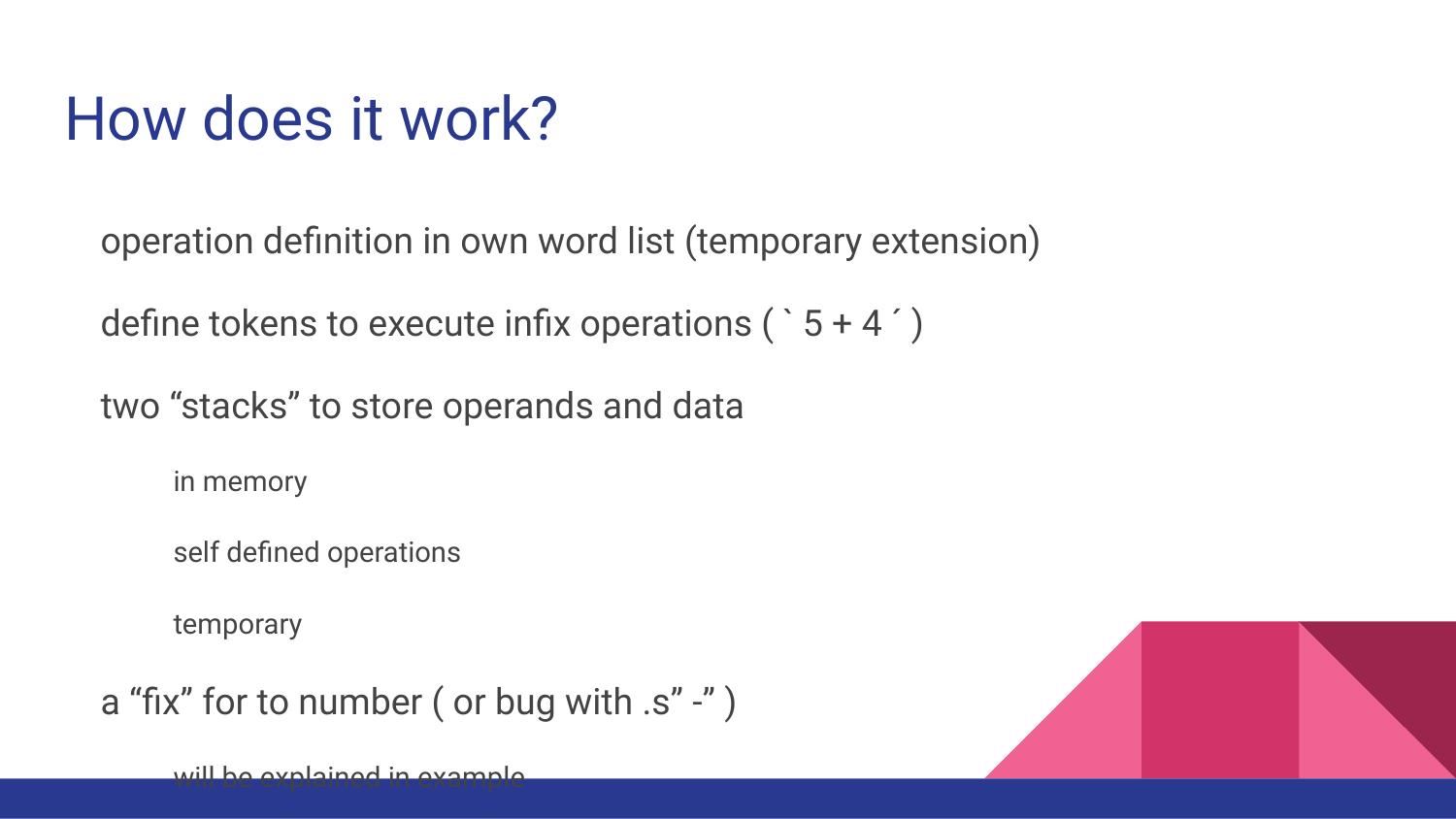

# How does it work?
operation definition in own word list (temporary extension)
define tokens to execute infix operations ( ` 5 + 4 ´ )
two “stacks” to store operands and data
in memory
self defined operations
temporary
a “fix” for to number ( or bug with .s” -” )
will be explained in example
identify token, construct stack, create word list
map infix to postfix, deconstruct stacks and wordlist
based on Shunting-yard algorithm
https://en.wikipedia.org/wiki/Shunting-yard_algorithm